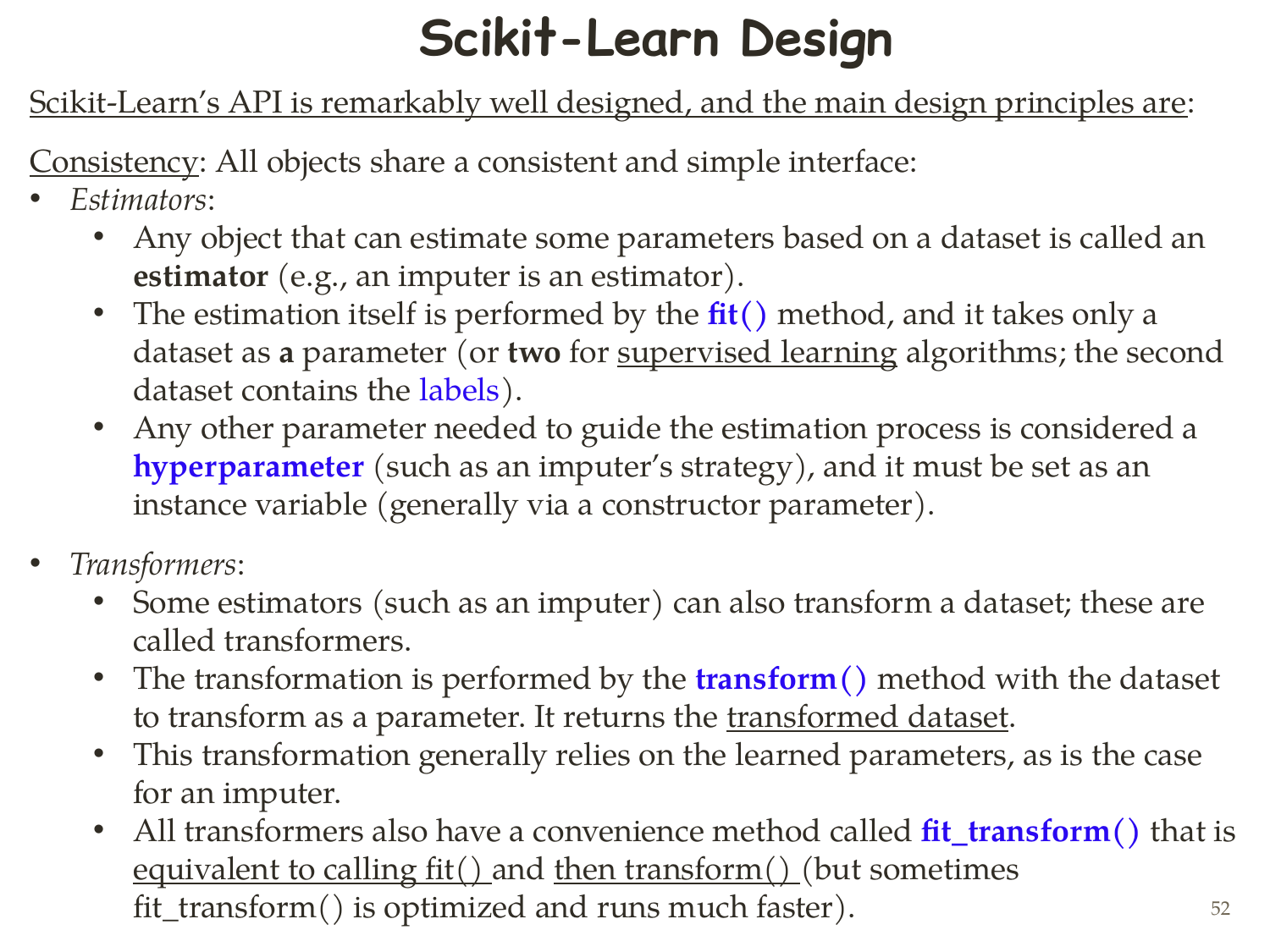

# Scikit-Learn Design
Scikit-Learn’s API is remarkably well designed, and the main design principles are:

Consistency: All objects share a consistent and simple interface:
Estimators:
Any object that can estimate some parameters based on a dataset is called an estimator (e.g., an imputer is an estimator).
The estimation itself is performed by the fit() method, and it takes only a dataset as a parameter (or two for supervised learning algorithms; the second dataset contains the labels).
Any other parameter needed to guide the estimation process is considered a hyperparameter (such as an imputer’s strategy), and it must be set as an instance variable (generally via a constructor parameter).

Transformers:
Some estimators (such as an imputer) can also transform a dataset; these are called transformers.
The transformation is performed by the transform() method with the dataset to transform as a parameter. It returns the transformed dataset.
This transformation generally relies on the learned parameters, as is the case for an imputer.
All transformers also have a convenience method called fit_transform() that is equivalent to calling fit() and then transform() (but sometimes fit_transform() is optimized and runs much faster).

52